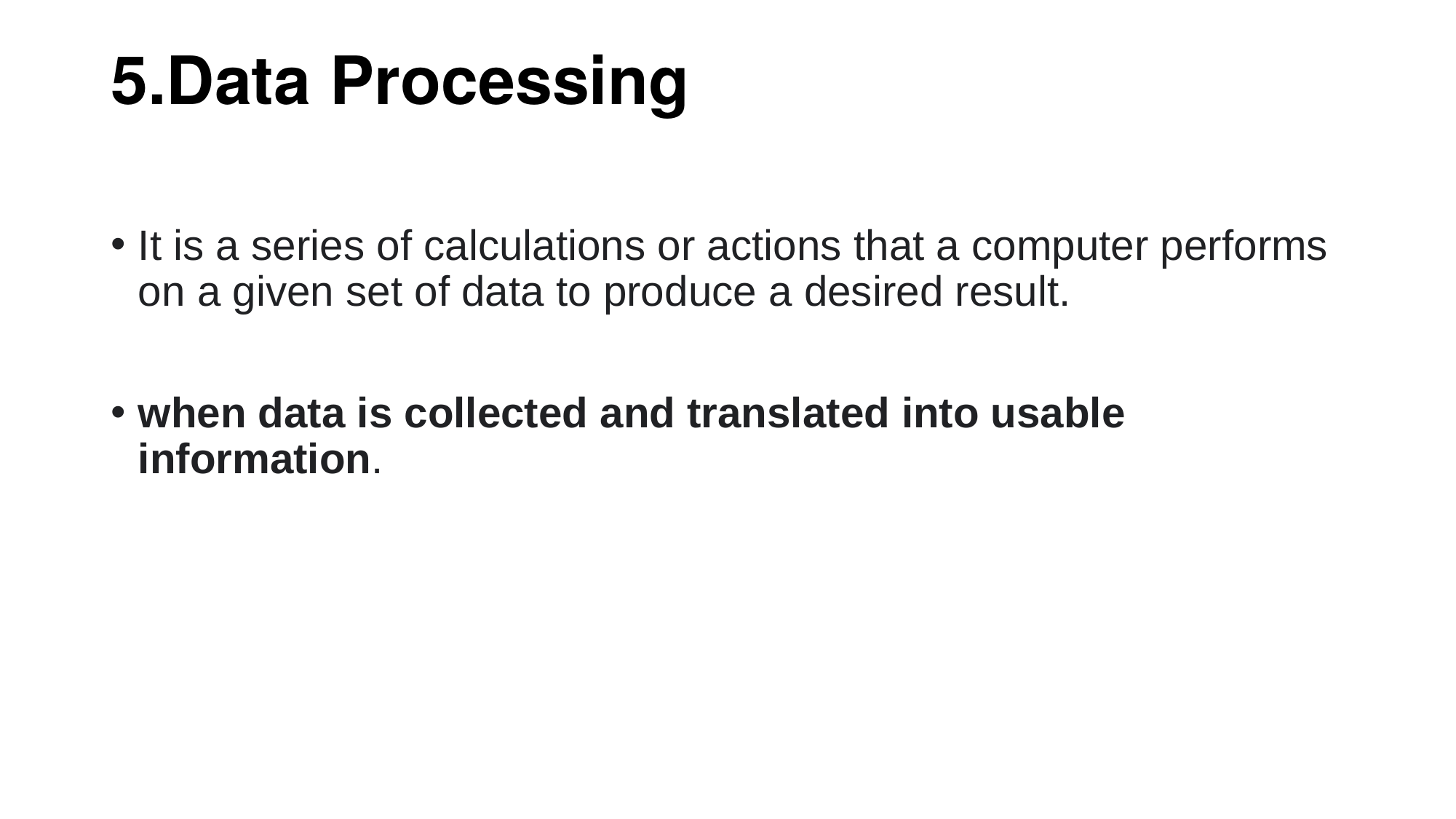

# 5.Data Processing
It is a series of calculations or actions that a computer performs on a given set of data to produce a desired result.

when data is collected and translated into usable information.